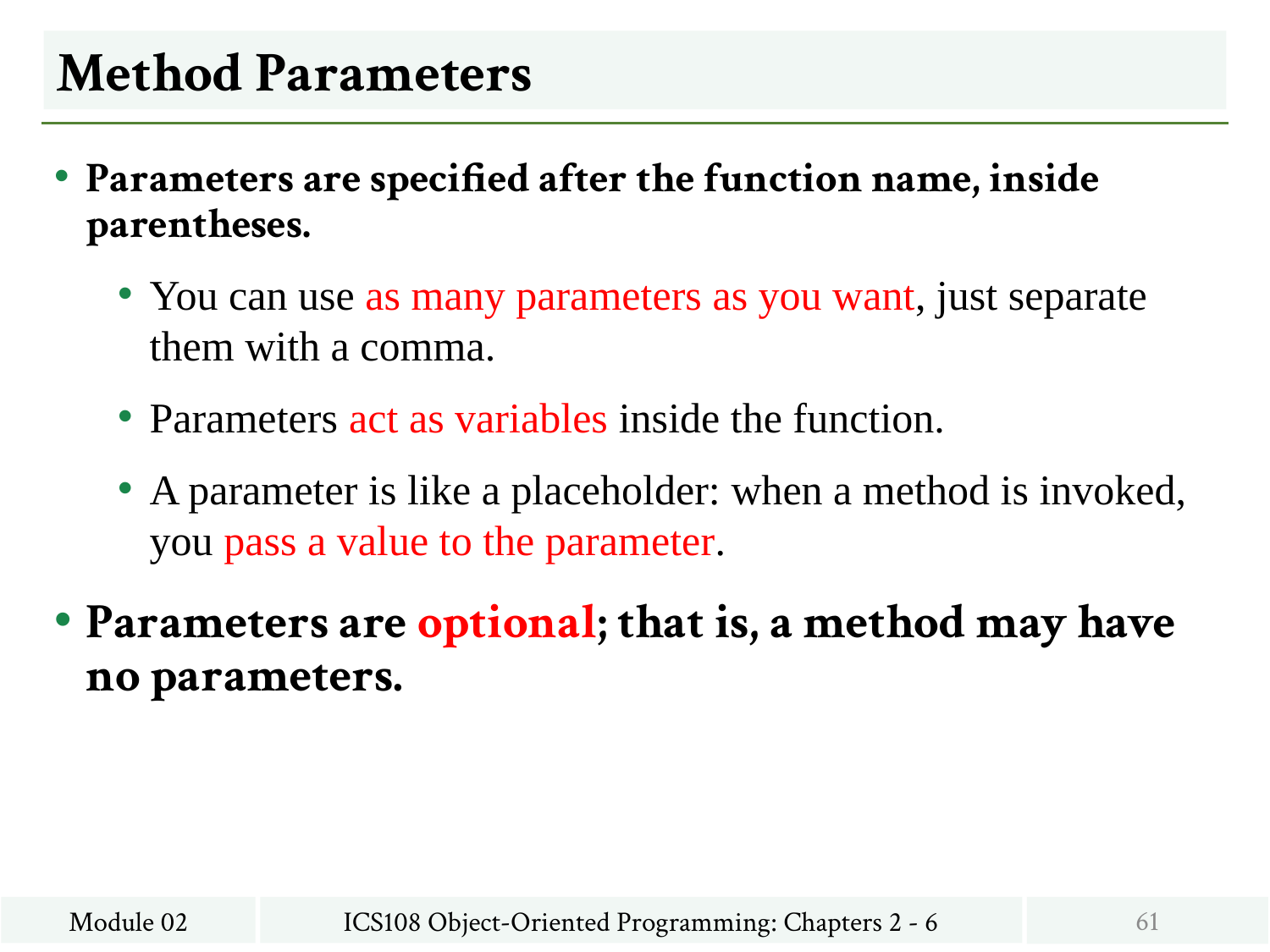

# Method Parameters
Parameters are specified after the function name, inside parentheses.
You can use as many parameters as you want, just separate them with a comma.
Parameters act as variables inside the function.
A parameter is like a placeholder: when a method is invoked, you pass a value to the parameter.
Parameters are optional; that is, a method may have no parameters.
61